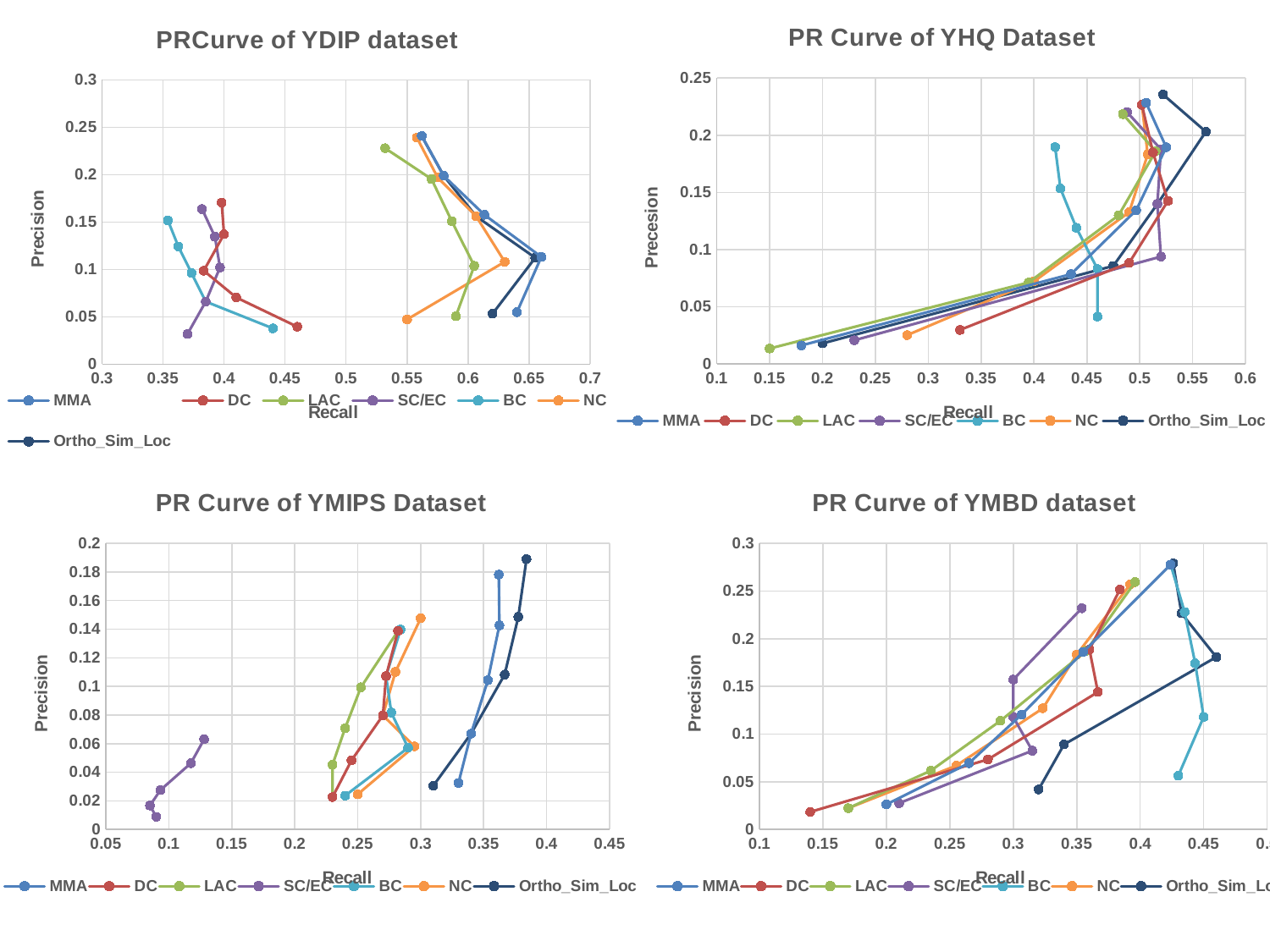

### Chart: PR Curve of YHQ Dataset

| Category | MMA | DC | LAC | SC/EC | BC | NC | Ortho_Sim_Loc |
|---|---|---|---|---|---|---|---|

### Chart: PRCurve of YDIP dataset

| Category | MMA | DC | LAC | SC/EC | BC | NC | Ortho_Sim_Loc |
|---|---|---|---|---|---|---|---|

### Chart: PR Curve of YMIPS Dataset

| Category | MMA | DC | LAC | SC/EC | BC | NC | Ortho_Sim_Loc |
|---|---|---|---|---|---|---|---|

### Chart: PR Curve of YMBD dataset

| Category | MMA | DC | LAC | SC/EC | BC | NC | Ortho_Sim_Loc |
|---|---|---|---|---|---|---|---|